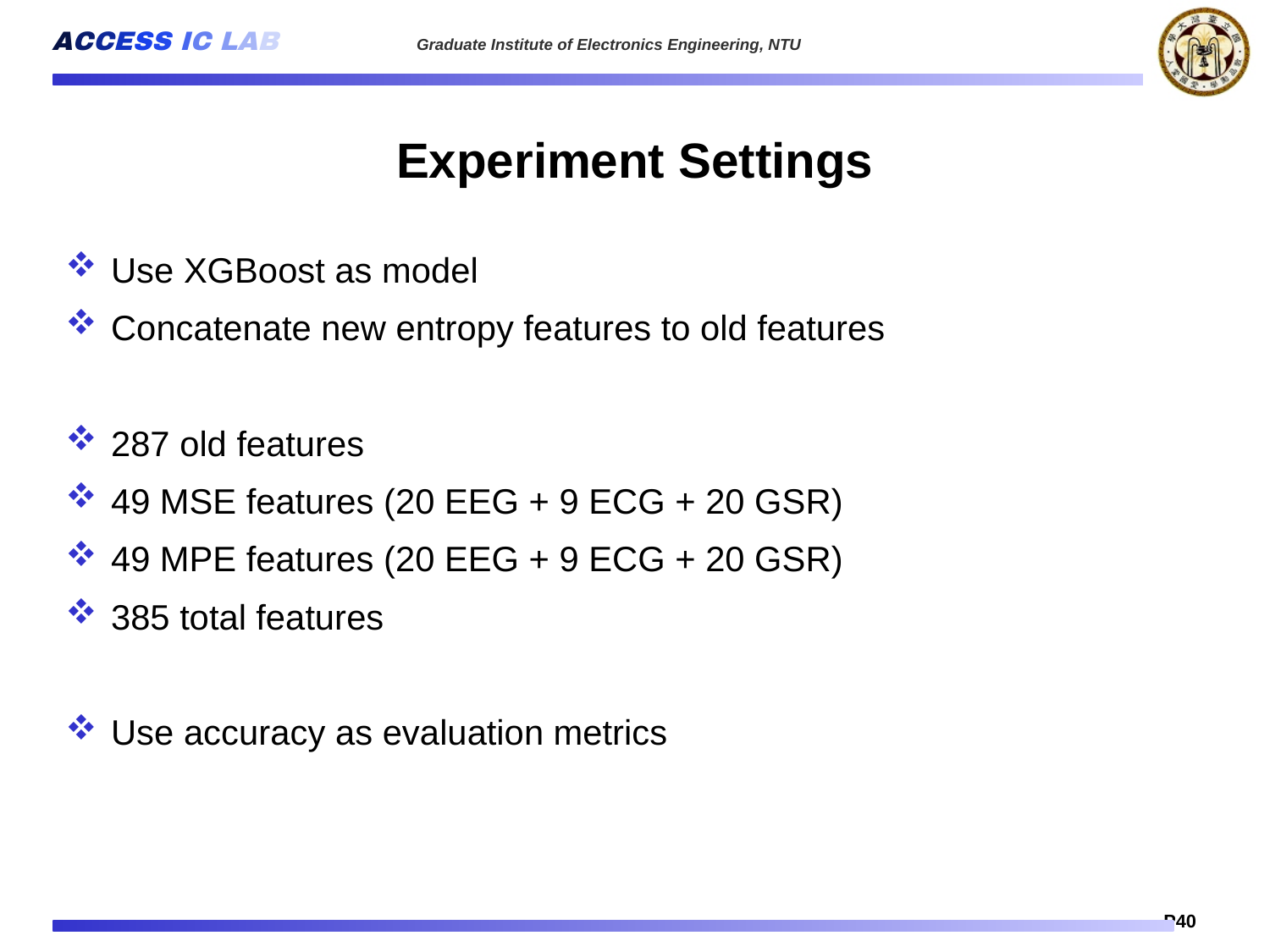

# Experiment Settings
 Use XGBoost as model
 Concatenate new entropy features to old features

 287 old features
 49 MSE features (20 EEG + 9 ECG + 20 GSR)
 49 MPE features (20 EEG + 9 ECG + 20 GSR)
 385 total features

 Use accuracy as evaluation metrics